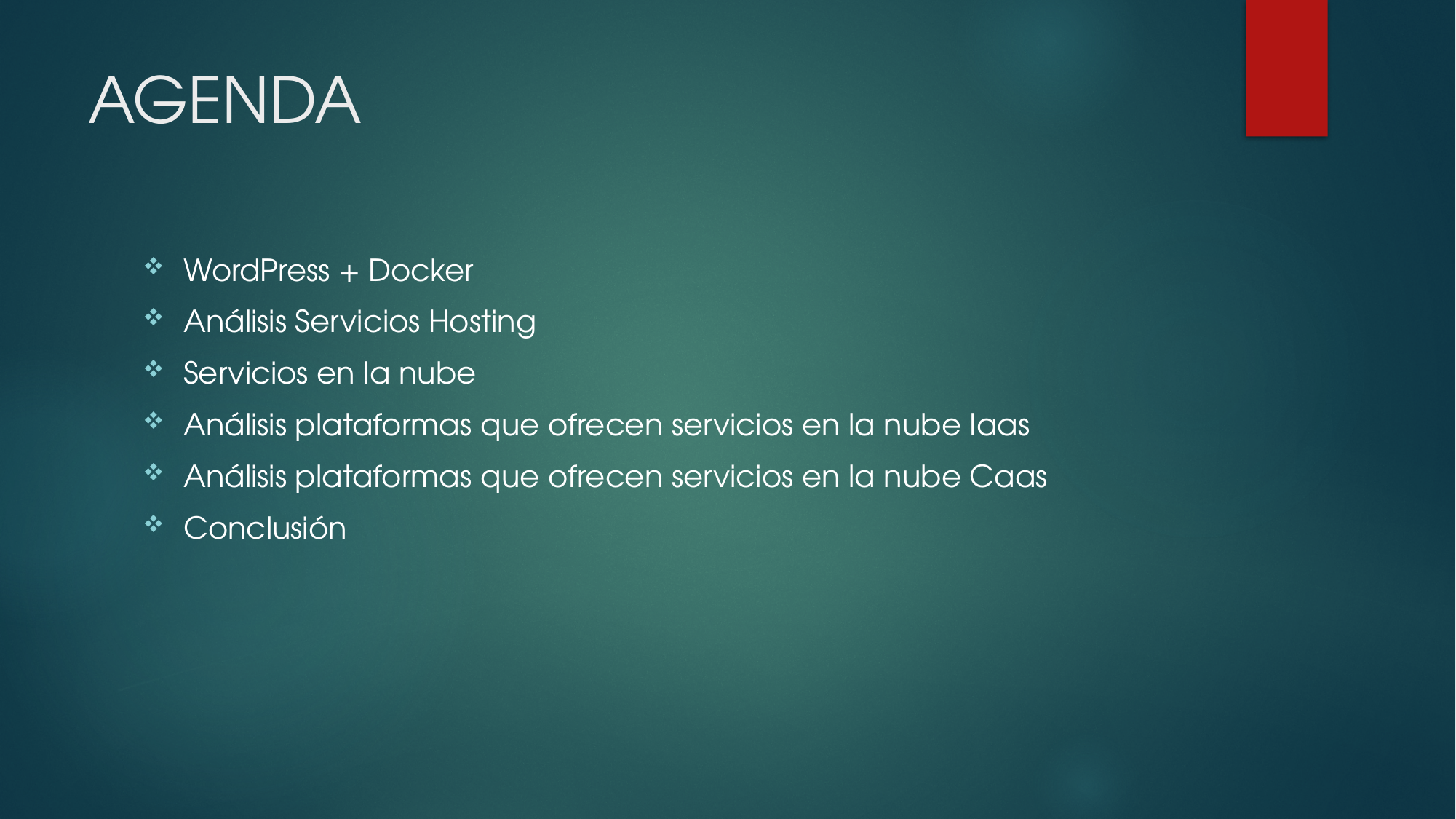

# AGENDA
WordPress + Docker
Análisis Servicios Hosting
Servicios en la nube
Análisis plataformas que ofrecen servicios en la nube Iaas
Análisis plataformas que ofrecen servicios en la nube Caas
Conclusión